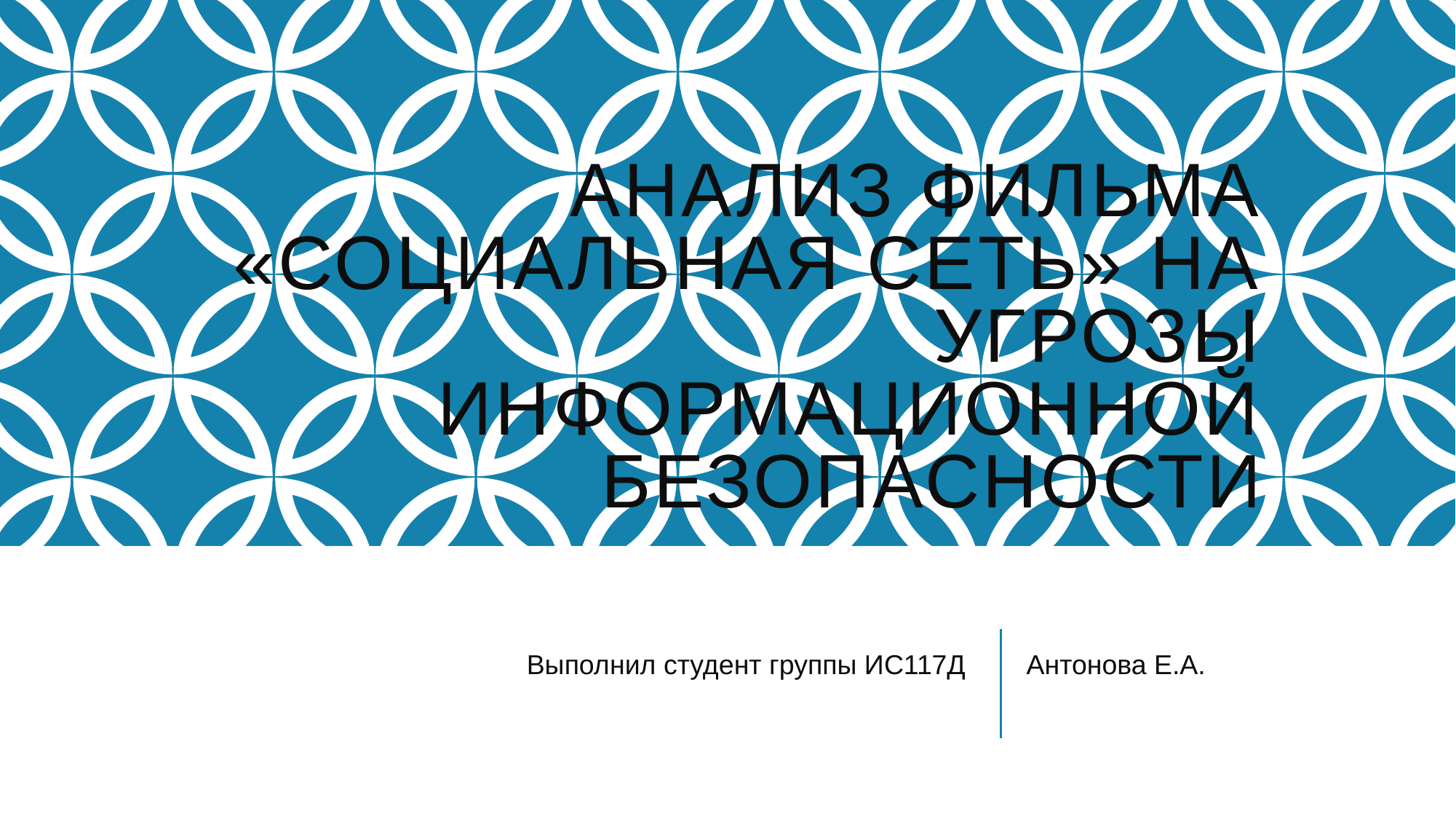

# Анализ фильма «Социальная сеть» на угрозы информационной безопасности
Выполнил студент группы ИС117Д        Антонова Е.А.